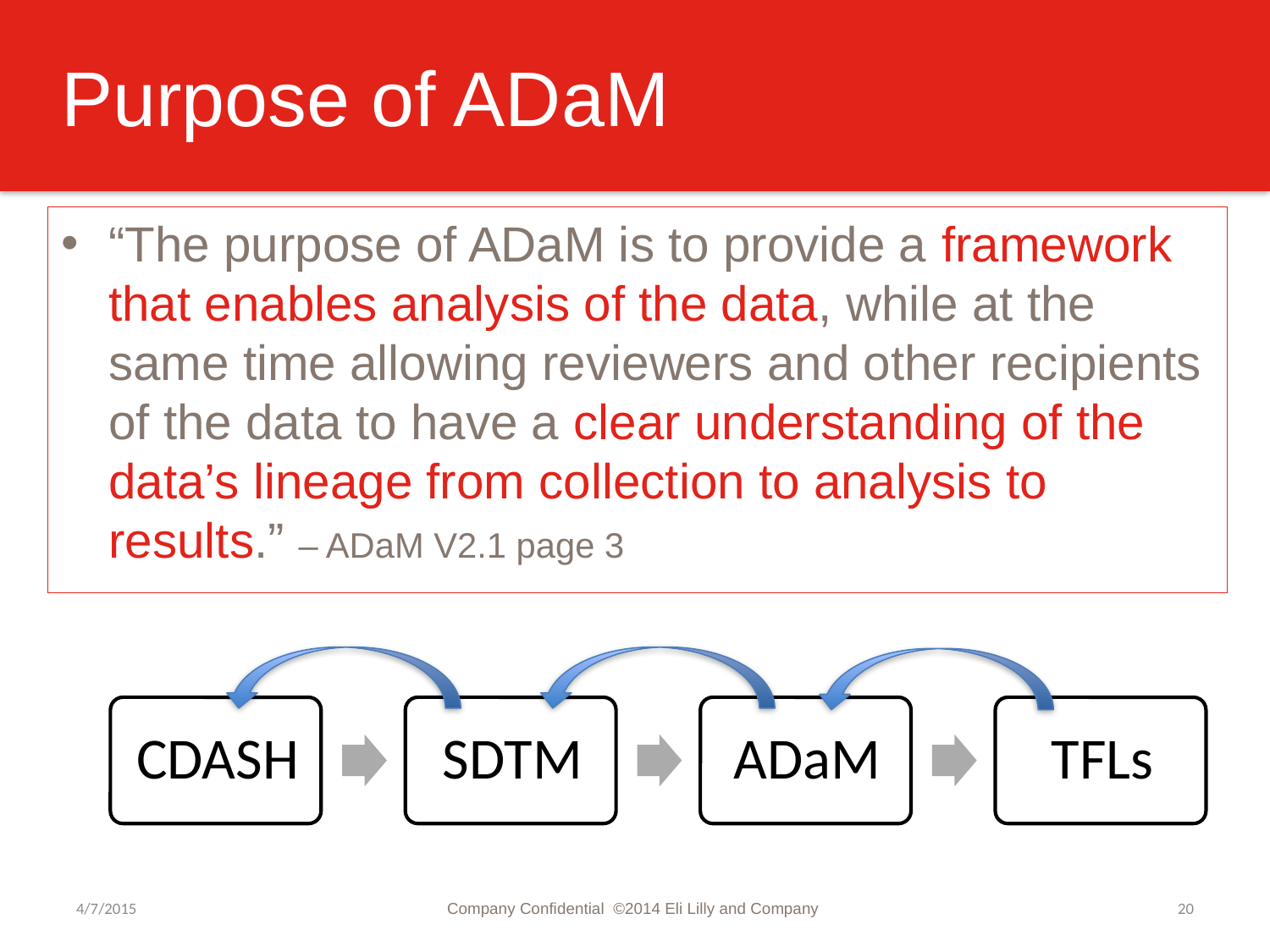

# Purpose of ADaM
“The purpose of ADaM is to provide a framework that enables analysis of the data, while at the same time allowing reviewers and other recipients of the data to have a clear understanding of the data’s lineage from collection to analysis to results.” – ADaM V2.1 page 3
CDASH

SDTM

ADaM

TFLs

4/7/2015
Company Confidential  ©2014 Eli Lilly and Company
20